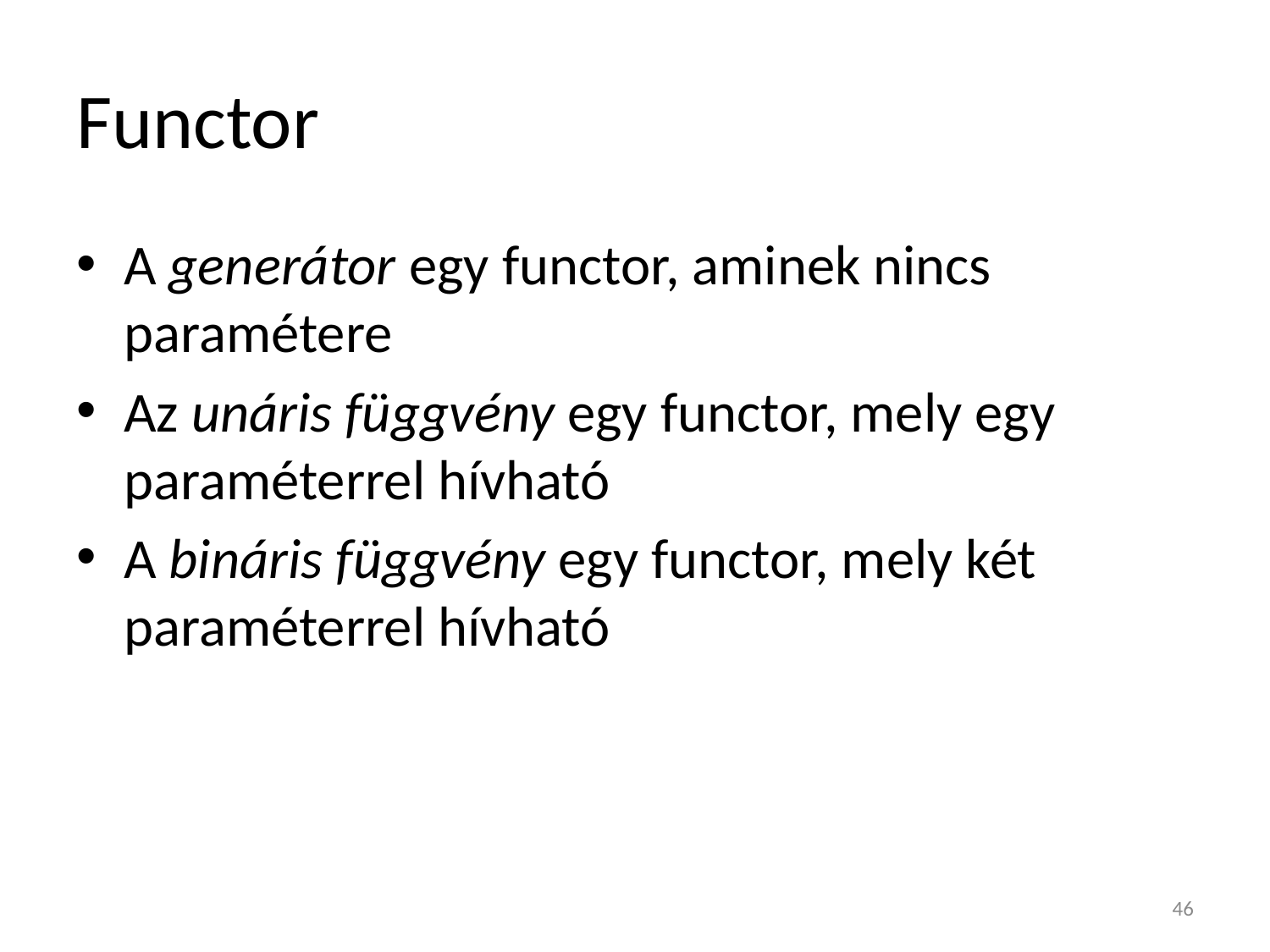

# Functor
A generátor egy functor, aminek nincs paramétere
Az unáris függvény egy functor, mely egy paraméterrel hívható
A bináris függvény egy functor, mely két paraméterrel hívható
46